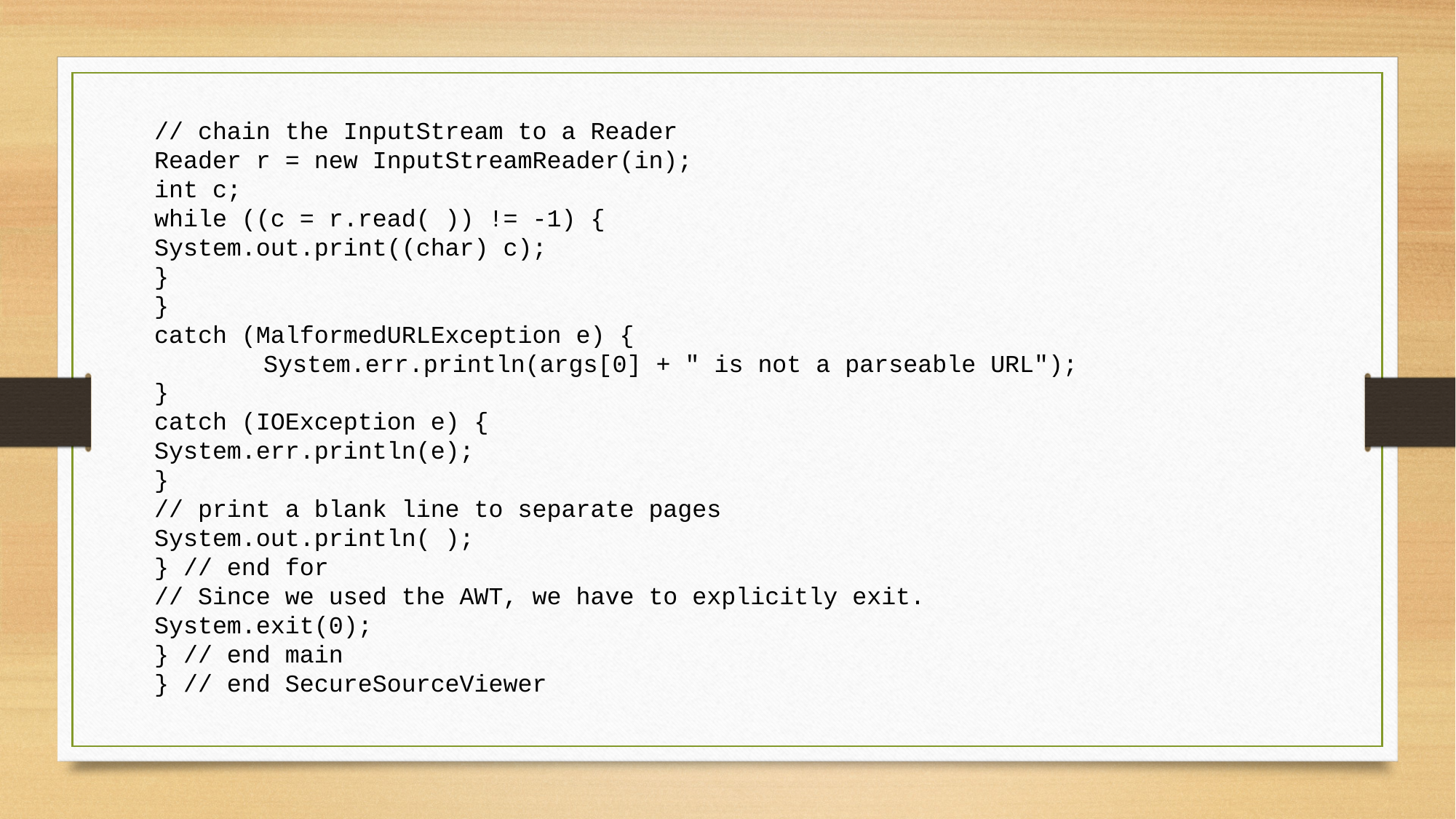

// chain the InputStream to a Reader
Reader r = new InputStreamReader(in);
int c;
while ((c = r.read( )) != -1) {
System.out.print((char) c);
}
}
catch (MalformedURLException e) {
	System.err.println(args[0] + " is not a parseable URL");
}
catch (IOException e) {
System.err.println(e);
}
// print a blank line to separate pages
System.out.println( );
} // end for
// Since we used the AWT, we have to explicitly exit.
System.exit(0);
} // end main
} // end SecureSourceViewer